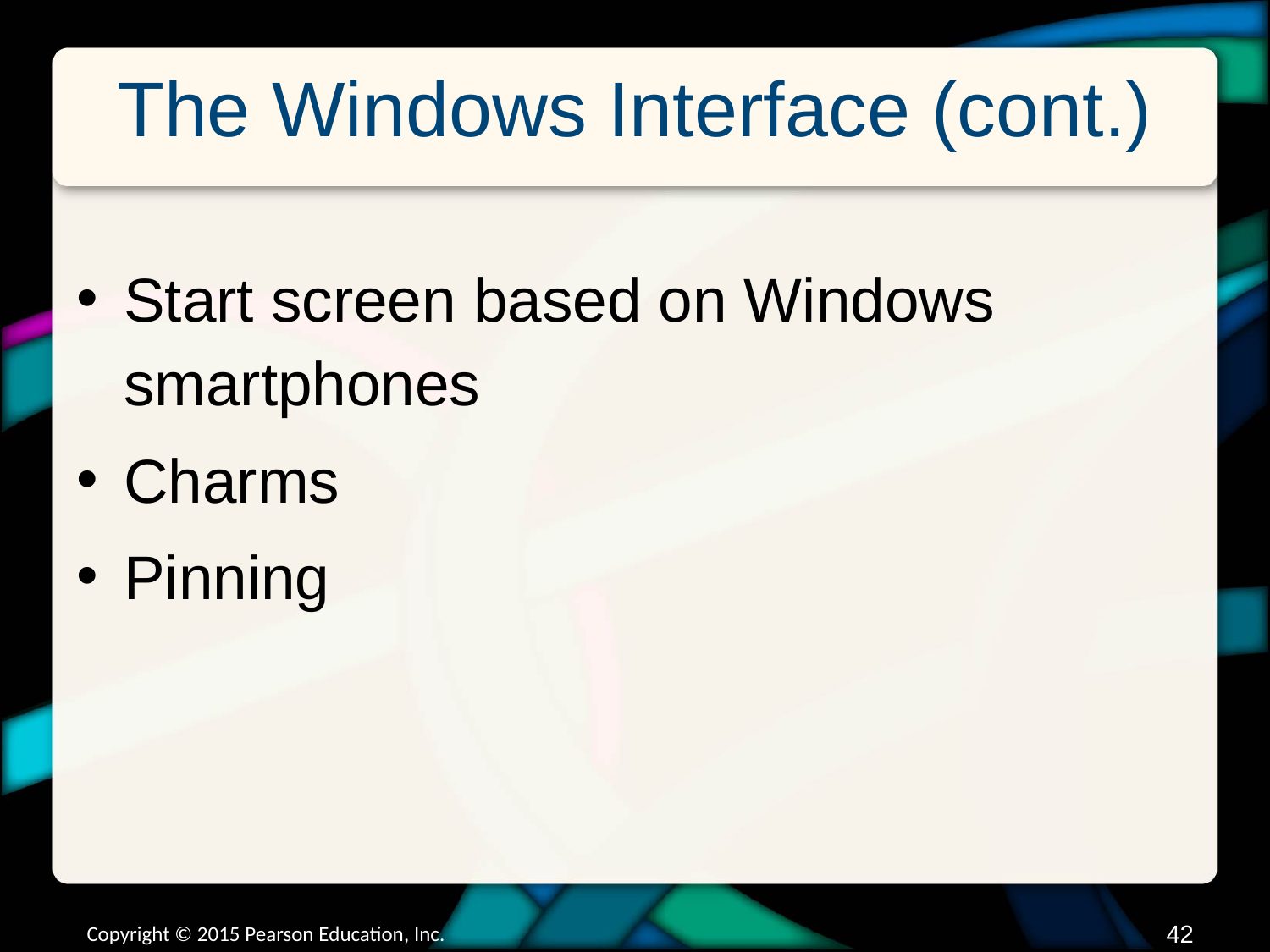

# The Windows Interface (cont.)
Start screen based on Windows smartphones
Charms
Pinning

Copyright © 2015 Pearson Education, Inc.
42